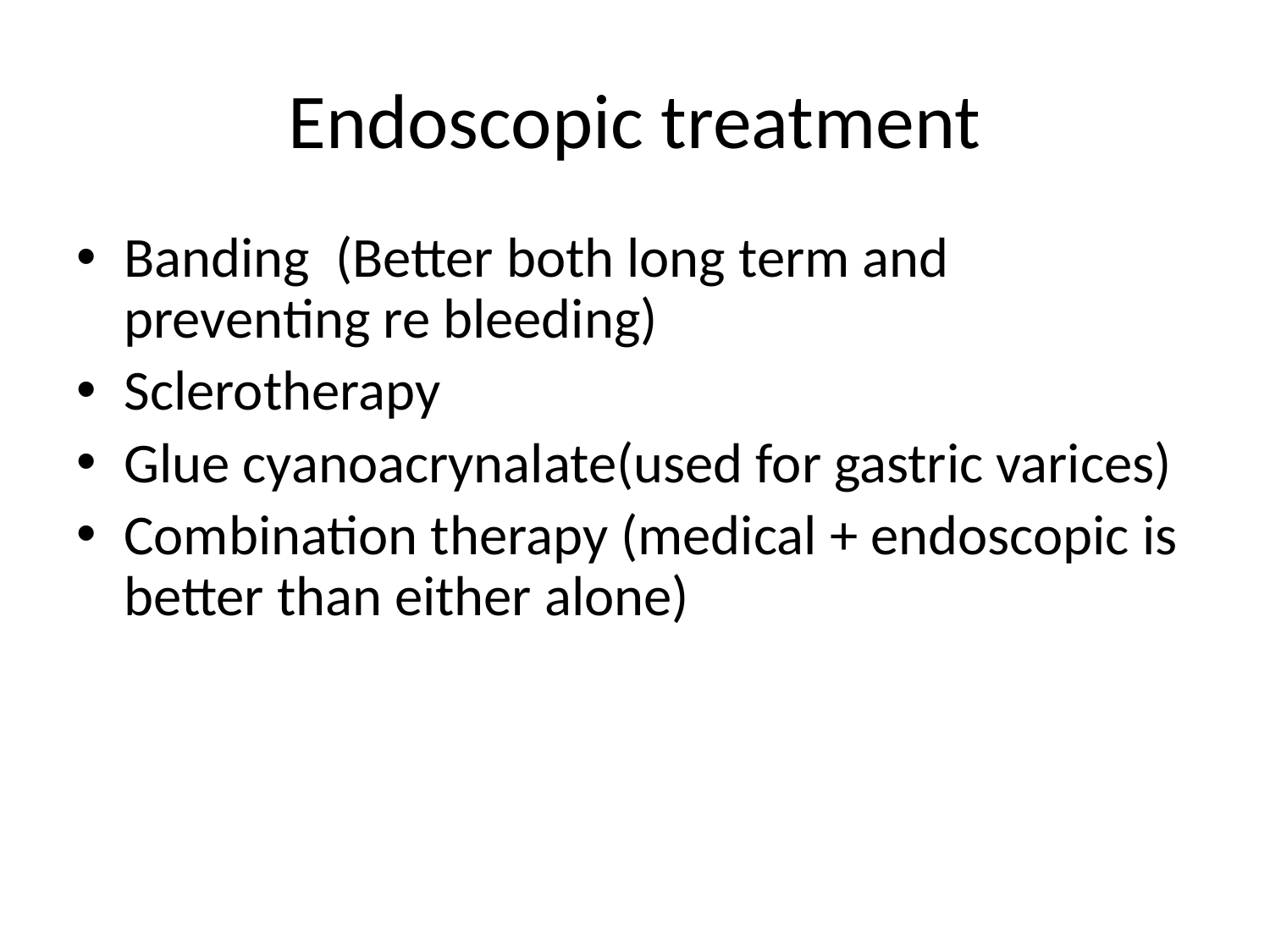

# Endoscopic treatment
Banding  (Better both long term and preventing re bleeding)
Sclerotherapy
Glue cyanoacrynalate(used for gastric varices)
Combination therapy (medical + endoscopic is better than either alone)